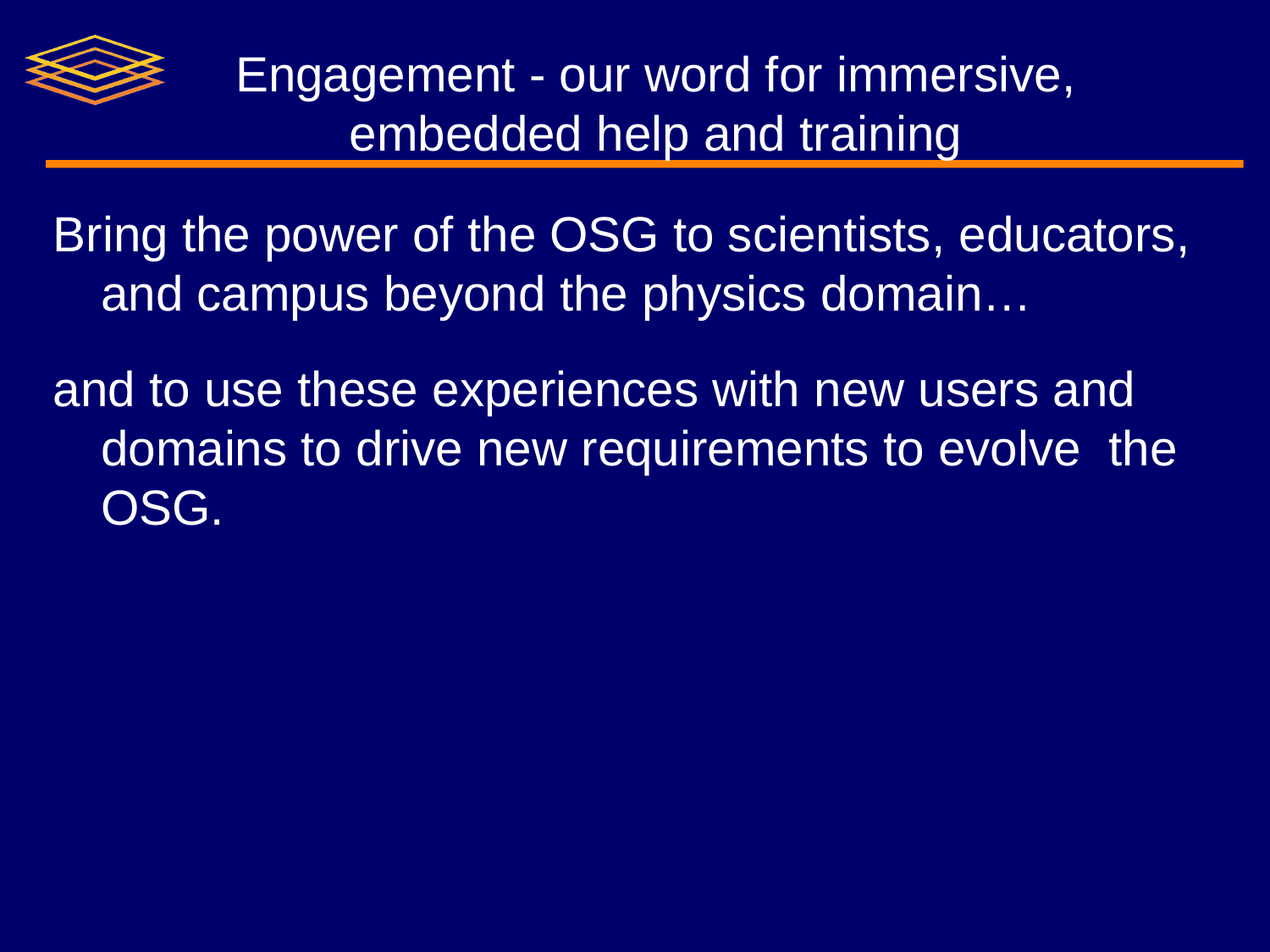

# Engagement - our word for immersive, embedded help and training
Bring the power of the OSG to scientists, educators, and campus beyond the physics domain…
and to use these experiences with new users and domains to drive new requirements to evolve  the OSG.